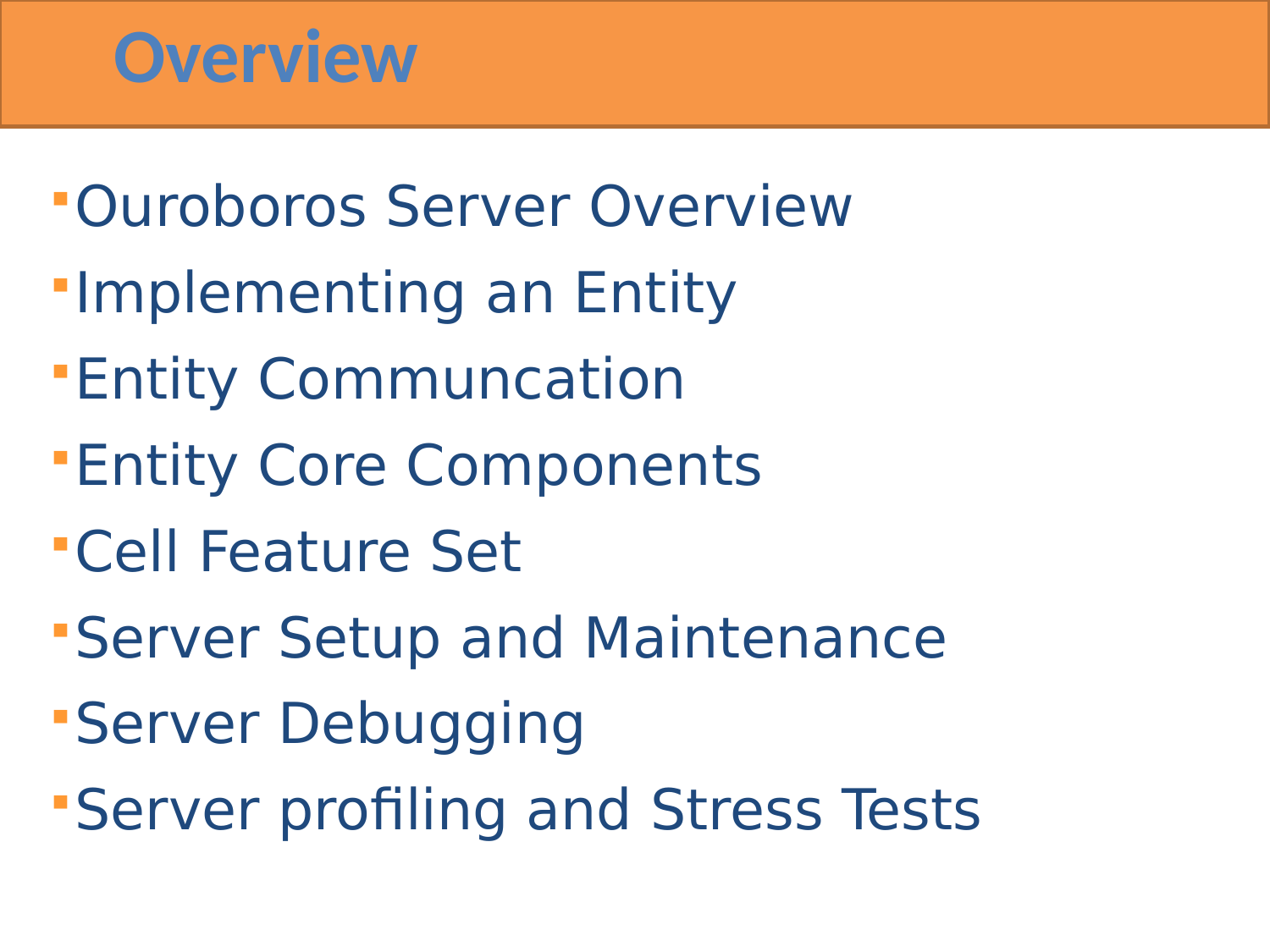

Overview
Ouroboros Server Overview
Implementing an Entity
Entity Communcation
Entity Core Components
Cell Feature Set
Server Setup and Maintenance
Server Debugging
Server profiling and Stress Tests